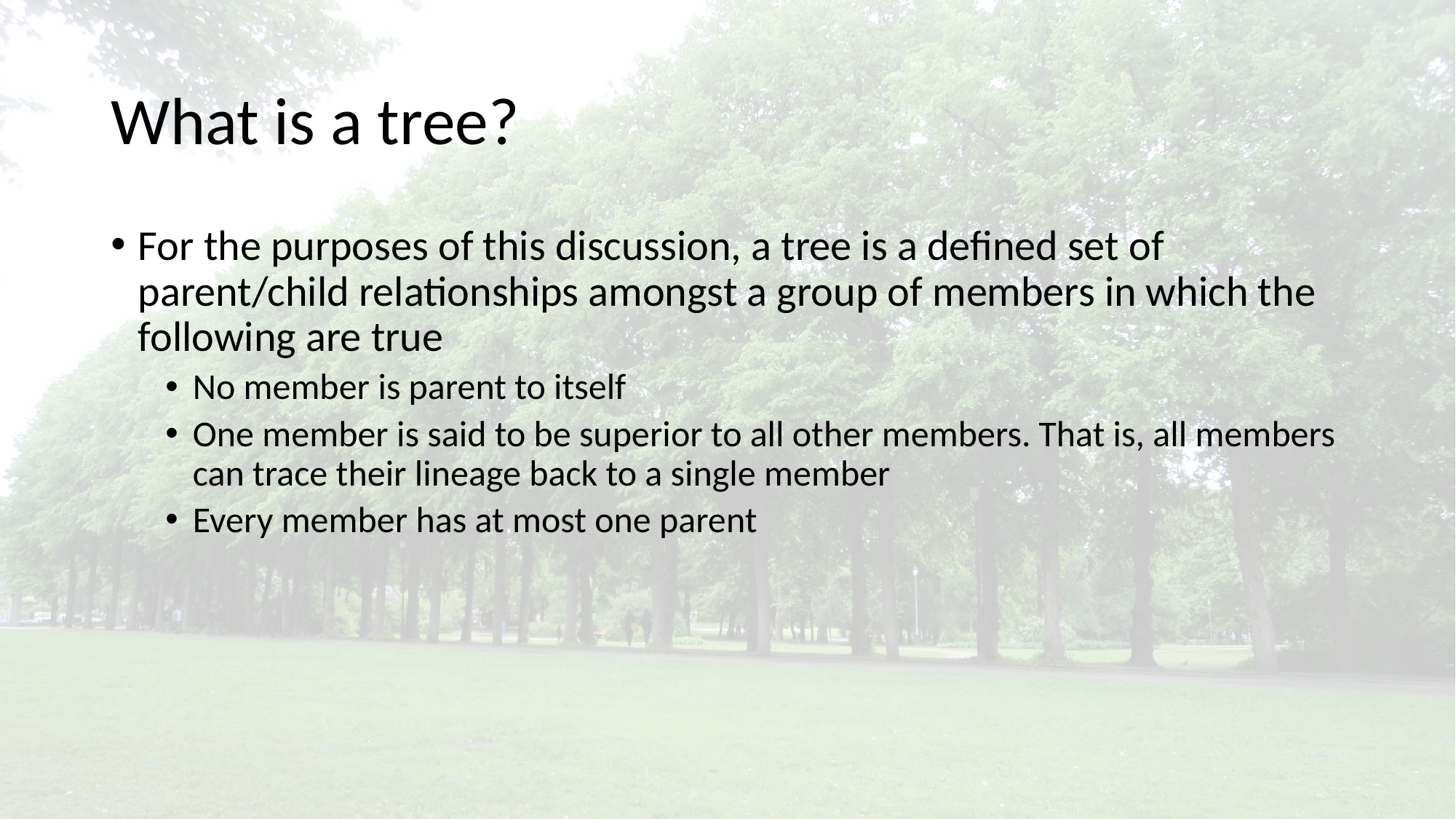

# What is a tree?
For the purposes of this discussion, a tree is a defined set of parent/child relationships amongst a group of members in which the following are true
No member is parent to itself
One member is said to be superior to all other members. That is, all members can trace their lineage back to a single member
Every member has at most one parent